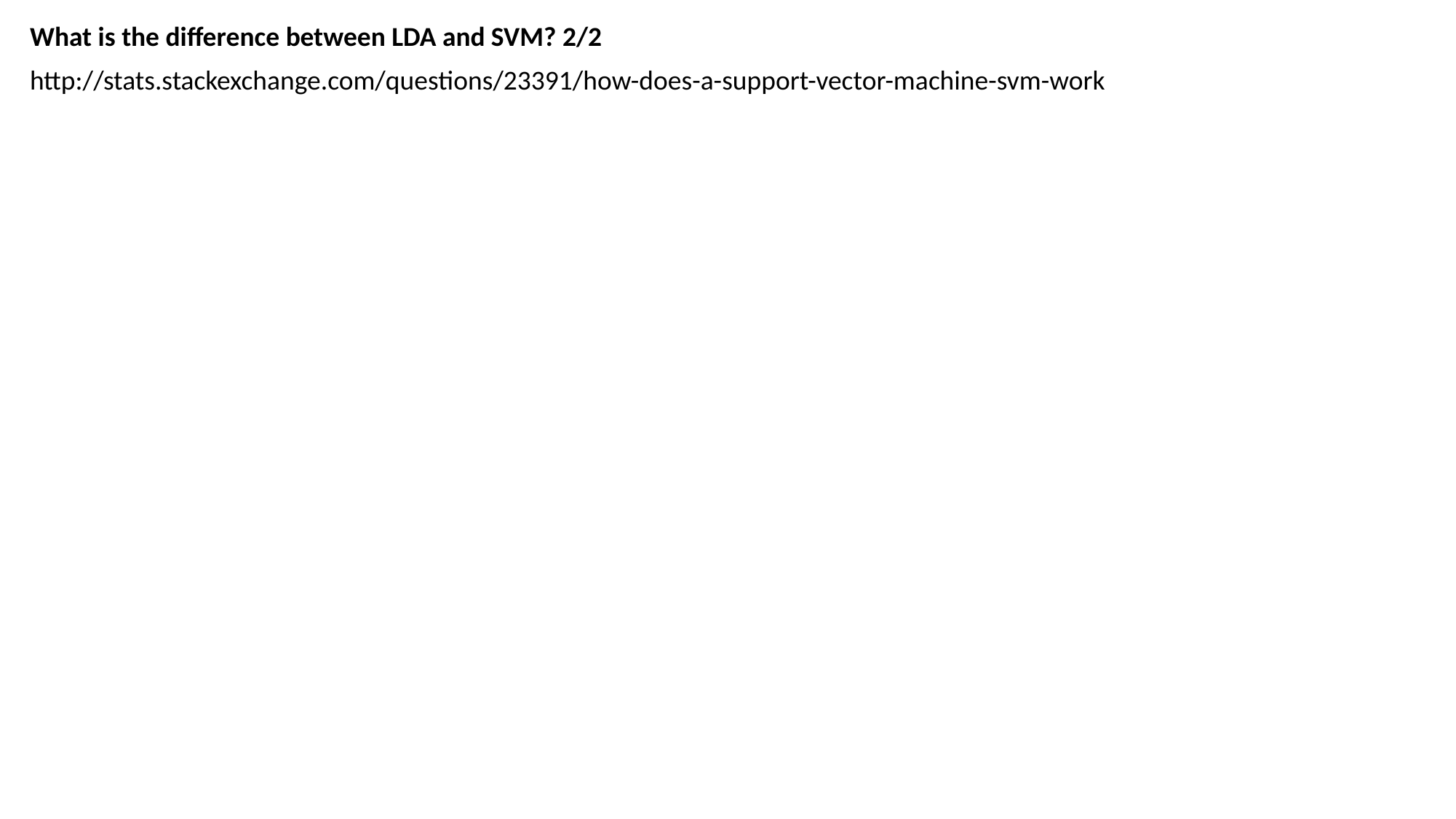

What is the difference between LDA and SVM? 2/2
http://stats.stackexchange.com/questions/23391/how-does-a-support-vector-machine-svm-work